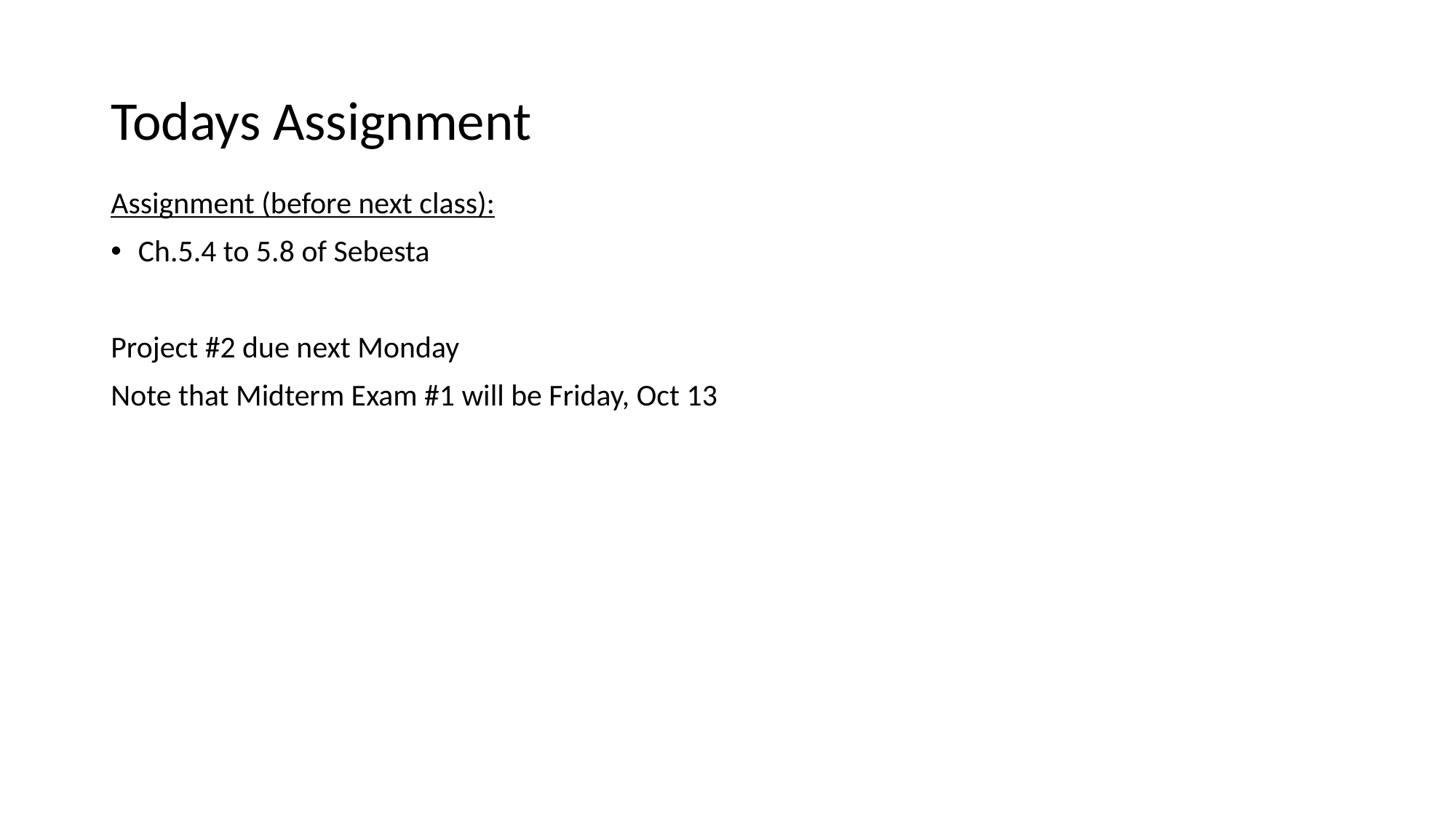

# Todays Assignment
Assignment (before next class):
Ch.5.4 to 5.8 of Sebesta

Project #2 due next Monday
Note that Midterm Exam #1 will be Friday, Oct 13